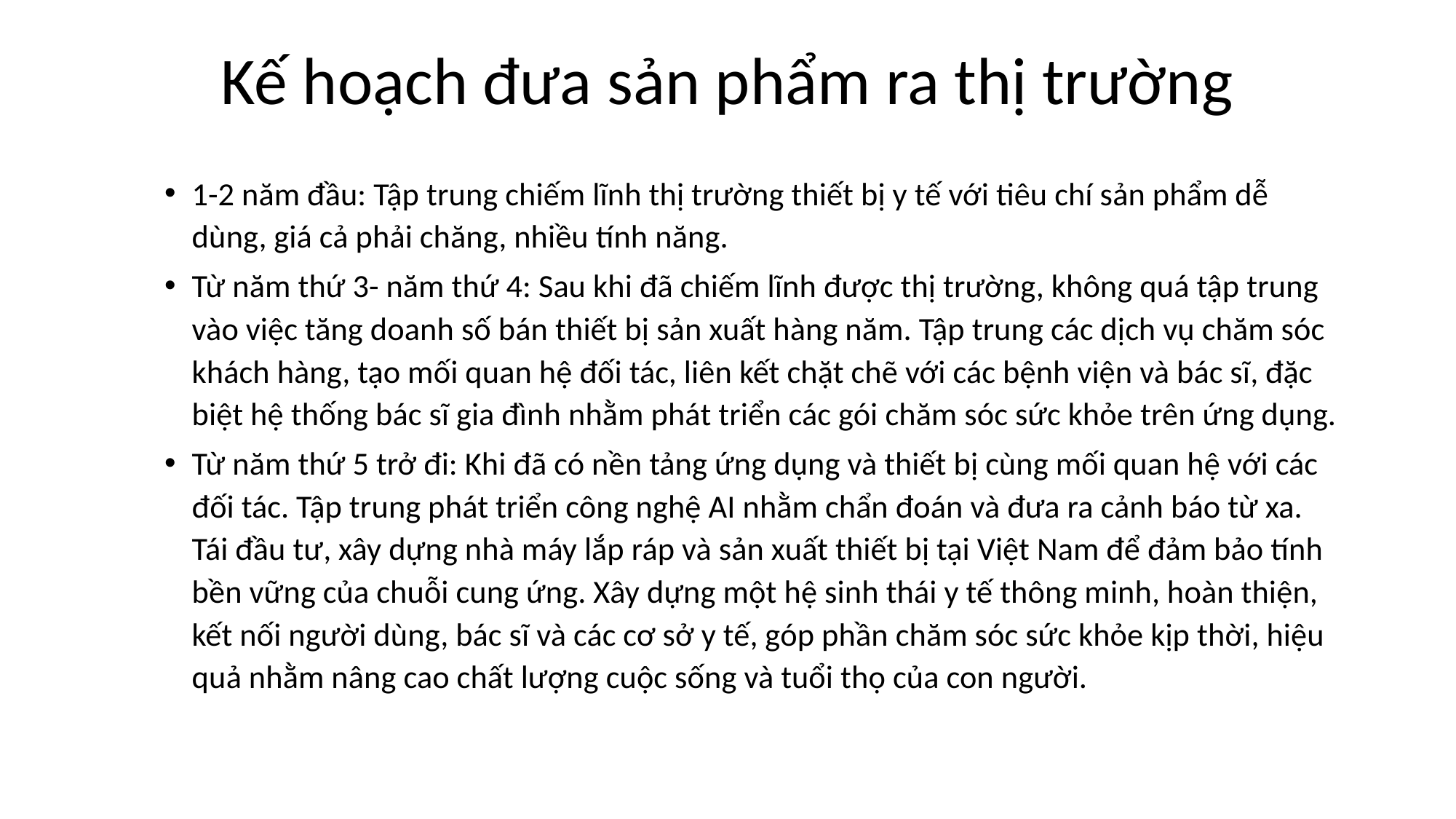

# Kế hoạch đưa sản phẩm ra thị trường
1-2 năm đầu: Tập trung chiếm lĩnh thị trường thiết bị y tế với tiêu chí sản phẩm dễ dùng, giá cả phải chăng, nhiều tính năng.
Từ năm thứ 3- năm thứ 4: Sau khi đã chiếm lĩnh được thị trường, không quá tập trung vào việc tăng doanh số bán thiết bị sản xuất hàng năm. Tập trung các dịch vụ chăm sóc khách hàng, tạo mối quan hệ đối tác, liên kết chặt chẽ với các bệnh viện và bác sĩ, đặc biệt hệ thống bác sĩ gia đình nhằm phát triển các gói chăm sóc sức khỏe trên ứng dụng.
Từ năm thứ 5 trở đi: Khi đã có nền tảng ứng dụng và thiết bị cùng mối quan hệ với các đối tác. Tập trung phát triển công nghệ AI nhằm chẩn đoán và đưa ra cảnh báo từ xa. Tái đầu tư, xây dựng nhà máy lắp ráp và sản xuất thiết bị tại Việt Nam để đảm bảo tính bền vững của chuỗi cung ứng. Xây dựng một hệ sinh thái y tế thông minh, hoàn thiện, kết nối người dùng, bác sĩ và các cơ sở y tế, góp phần chăm sóc sức khỏe kịp thời, hiệu quả nhằm nâng cao chất lượng cuộc sống và tuổi thọ của con người.